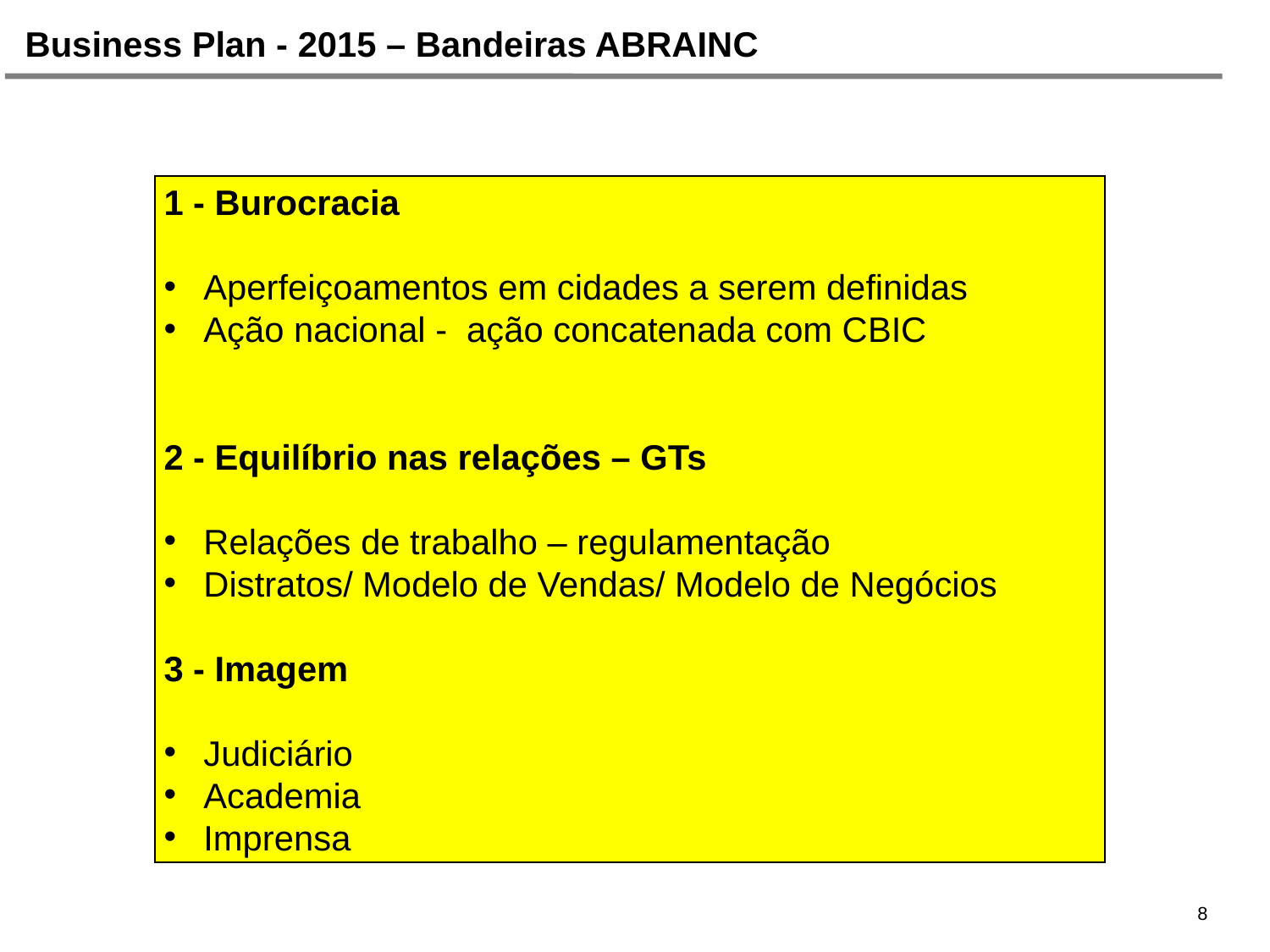

Business Plan - 2015 – Bandeiras ABRAINC

1 - Burocracia

Aperfeiçoamentos em cidades a serem definidas
Ação nacional -  ação concatenada com CBIC

2 - Equilíbrio nas relações – GTs

Relações de trabalho – regulamentação
Distratos/ Modelo de Vendas/ Modelo de Negócios

3 - Imagem

Judiciário
Academia
Imprensa
8